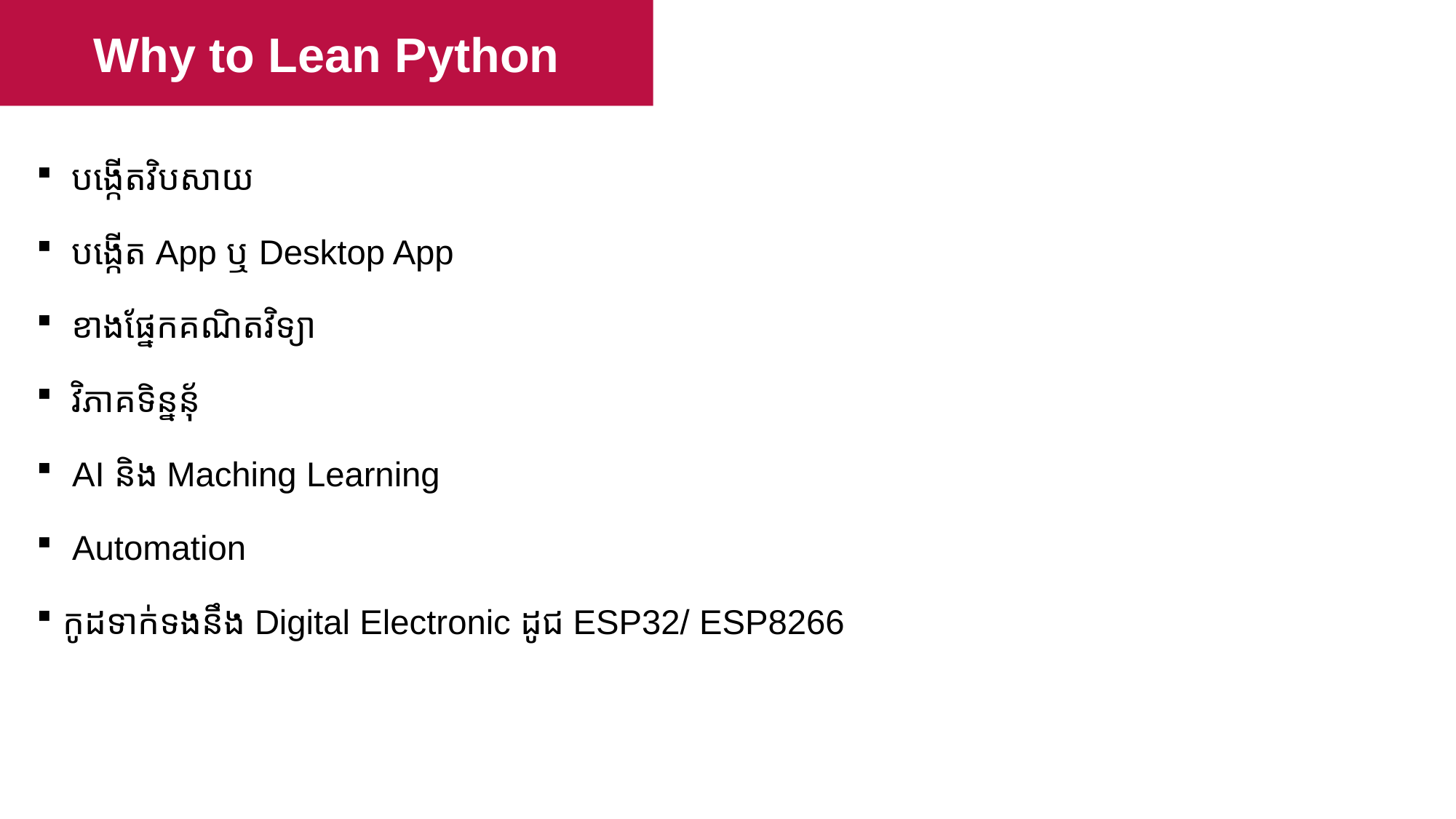

Why to Lean Python
 បង្កើត​វិបសាយ
 បង្កើត App ឬ Desktop App
 ខាង​ផ្នែក​គណិតវិទ្យា
 វិភាគទិន្នន័ុ
 AI និ​ង Maching Learning
 Automation
កូដទាក់ទងនឹង Digital Electronic ដូជ ESP32/ ESP8266